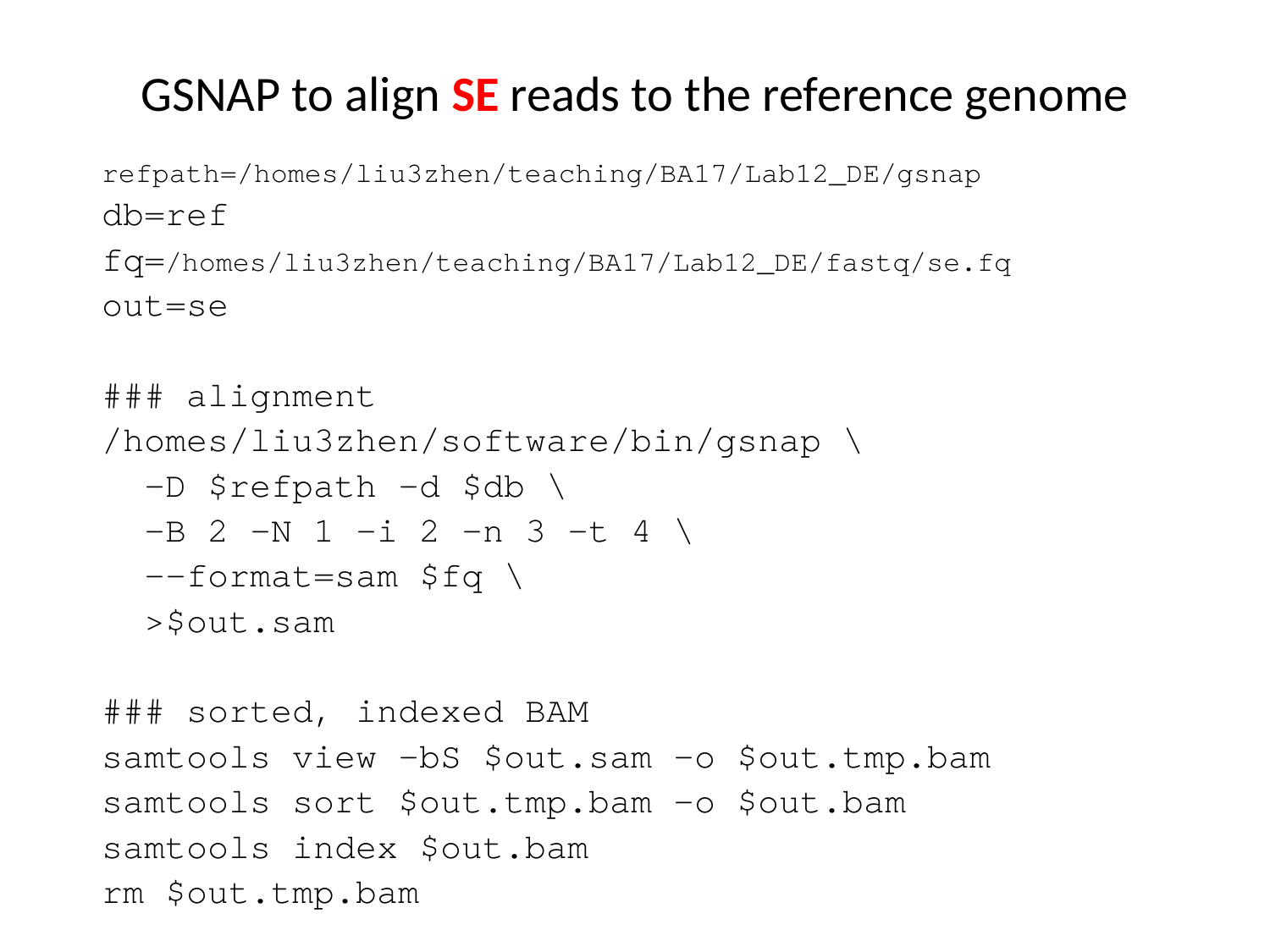

# GSNAP to align SE reads to the reference genome
refpath=/homes/liu3zhen/teaching/BA17/Lab12_DE/gsnap
db=ref
fq=/homes/liu3zhen/teaching/BA17/Lab12_DE/fastq/se.fq
out=se

### alignment
/homes/liu3zhen/software/bin/gsnap \
  -D $refpath -d $db \
  -B 2 -N 1 -i 2 -n 3 -t 4 \
  --format=sam $fq \
  >$out.sam

### sorted, indexed BAM
samtools view -bS $out.sam -o $out.tmp.bam
samtools sort $out.tmp.bam –o $out.bam
samtools index $out.bam
rm $out.tmp.bam